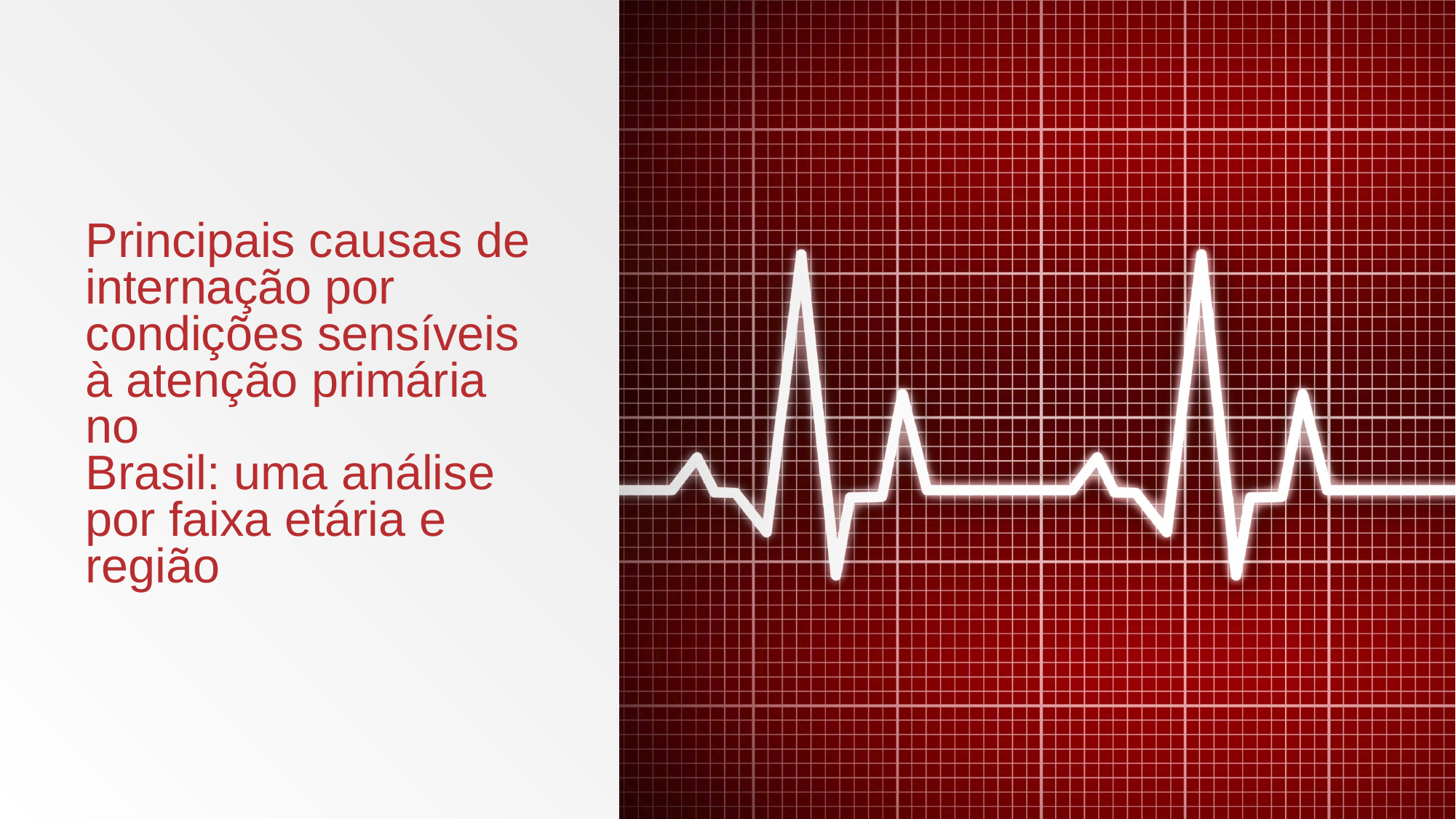

# Principais causas de internação por condições sensíveis à atenção primária no Brasil: uma análise por faixa etária e região